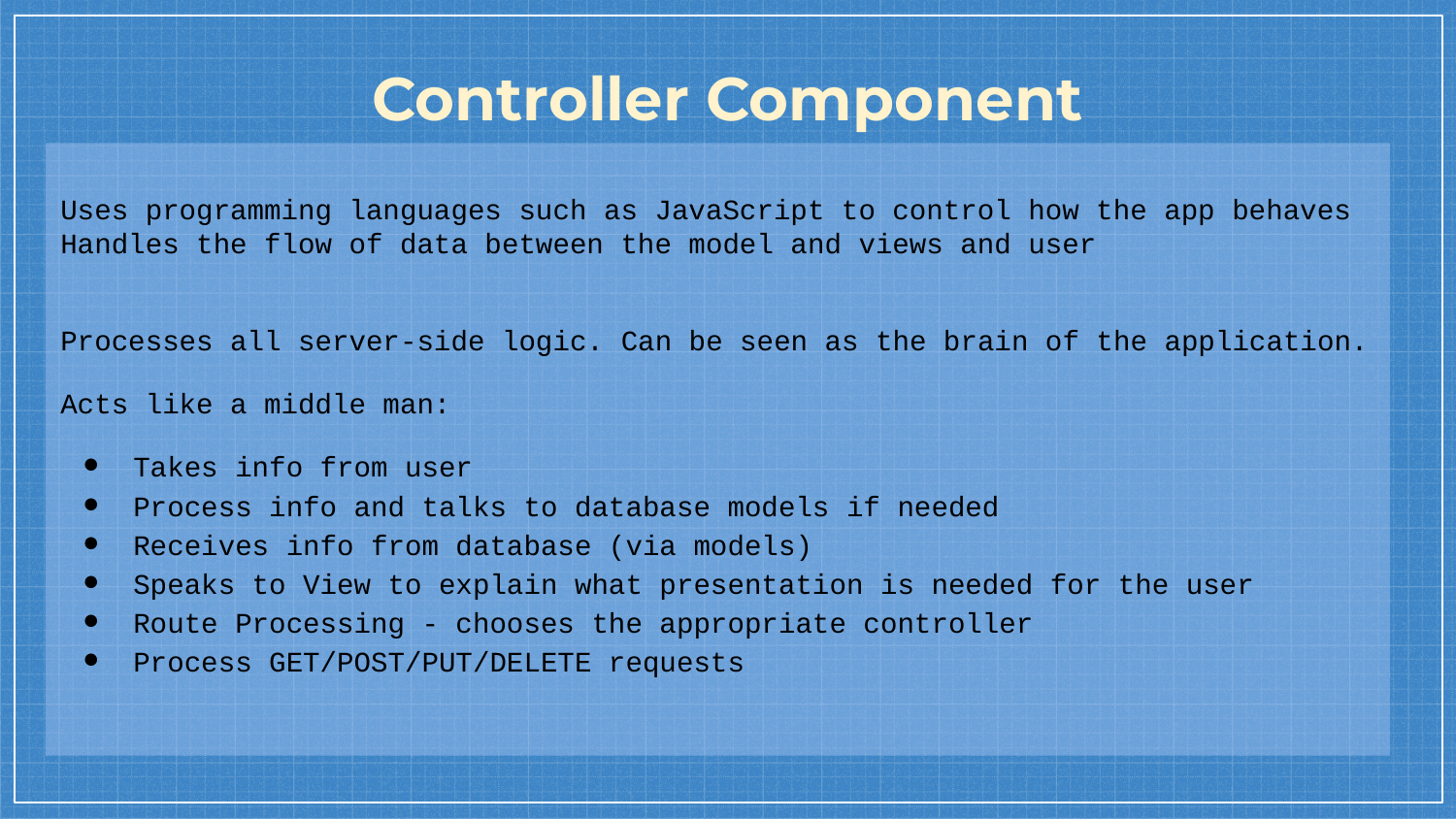

Controller Component

Uses programming languages such as JavaScript to control how the app behaves
Handles the flow of data between the model and views and user

Processes all server-side logic. Can be seen as the brain of the application.
Acts like a middle man:
Takes info from user
Process info and talks to database models if needed
Receives info from database (via models)
Speaks to View to explain what presentation is needed for the user
Route Processing - chooses the appropriate controller
Process GET/POST/PUT/DELETE requests